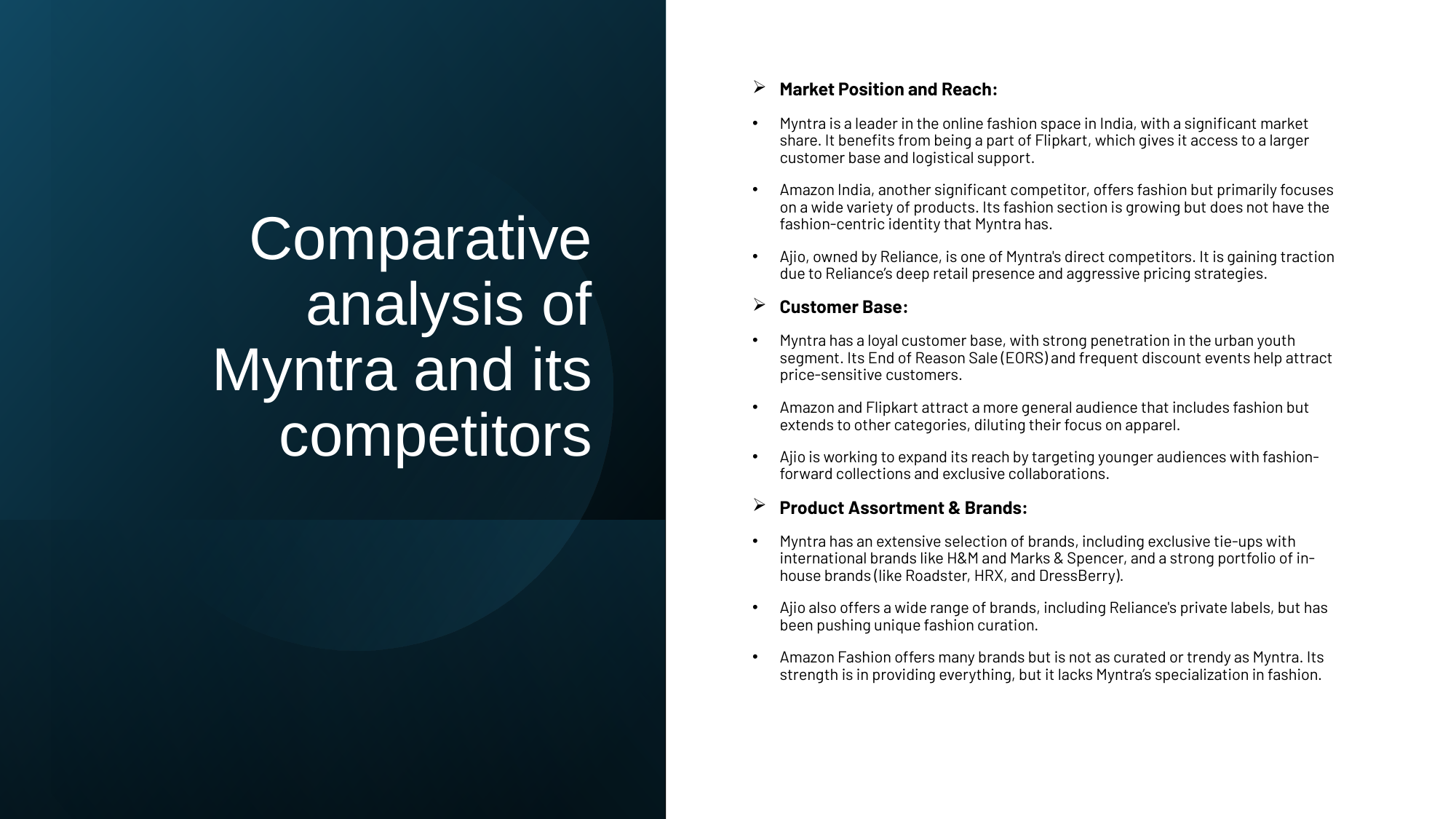

Market Position and Reach:
Myntra is a leader in the online fashion space in India, with a significant market share. It benefits from being a part of Flipkart, which gives it access to a larger customer base and logistical support.
Amazon India, another significant competitor, offers fashion but primarily focuses on a wide variety of products. Its fashion section is growing but does not have the fashion-centric identity that Myntra has.
Ajio, owned by Reliance, is one of Myntra's direct competitors. It is gaining traction due to Reliance’s deep retail presence and aggressive pricing strategies.
Customer Base:
Myntra has a loyal customer base, with strong penetration in the urban youth segment. Its End of Reason Sale (EORS) and frequent discount events help attract price-sensitive customers.
Amazon and Flipkart attract a more general audience that includes fashion but extends to other categories, diluting their focus on apparel.
Ajio is working to expand its reach by targeting younger audiences with fashion-forward collections and exclusive collaborations.
Product Assortment & Brands:
Myntra has an extensive selection of brands, including exclusive tie-ups with international brands like H&M and Marks & Spencer, and a strong portfolio of in-house brands (like Roadster, HRX, and DressBerry).
Ajio also offers a wide range of brands, including Reliance's private labels, but has been pushing unique fashion curation.
Amazon Fashion offers many brands but is not as curated or trendy as Myntra. Its strength is in providing everything, but it lacks Myntra’s specialization in fashion.

# Comparative analysis of Myntra and its competitors